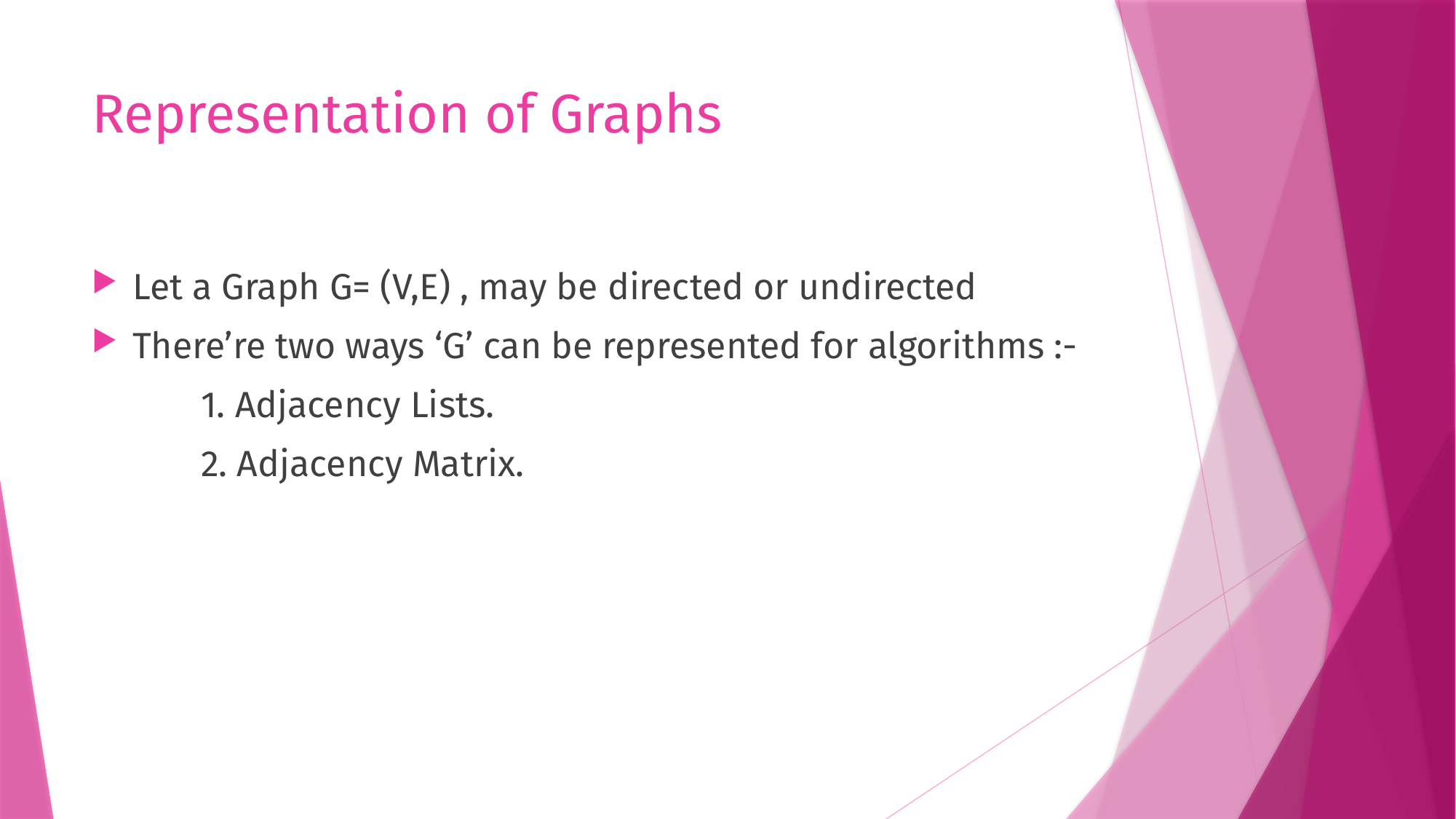

# Representation of Graphs
Let a Graph G= (V,E) , may be directed or undirected
There’re two ways ‘G’ can be represented for algorithms :-
	1. Adjacency Lists.
	2. Adjacency Matrix.